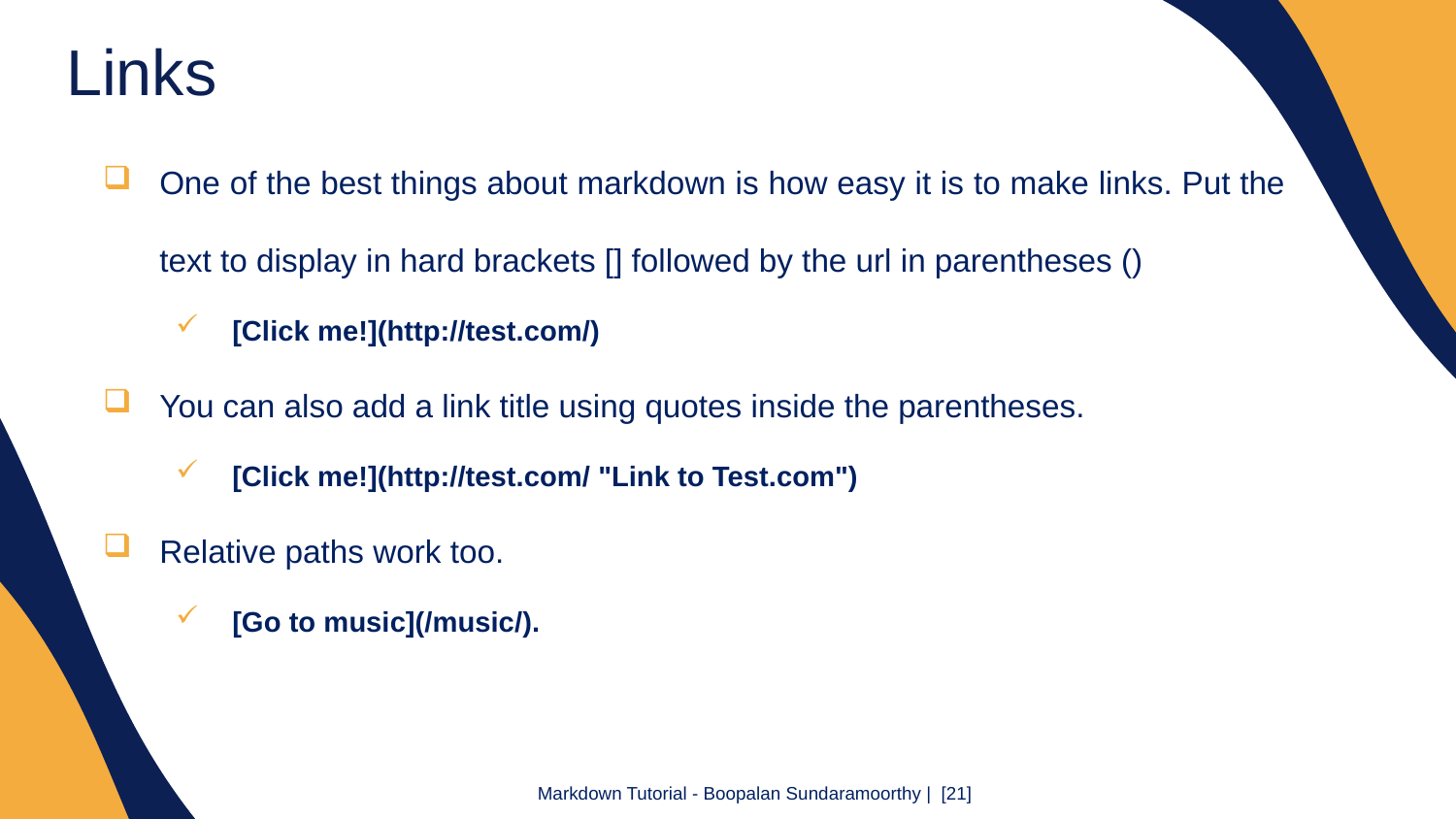

Links
One of the best things about markdown is how easy it is to make links. Put the text to display in hard brackets [] followed by the url in parentheses ()
[Click me!](http://test.com/)
You can also add a link title using quotes inside the parentheses.
[Click me!](http://test.com/ "Link to Test.com")
Relative paths work too.
[Go to music](/music/).
Markdown Tutorial - Boopalan Sundaramoorthy |  [21]